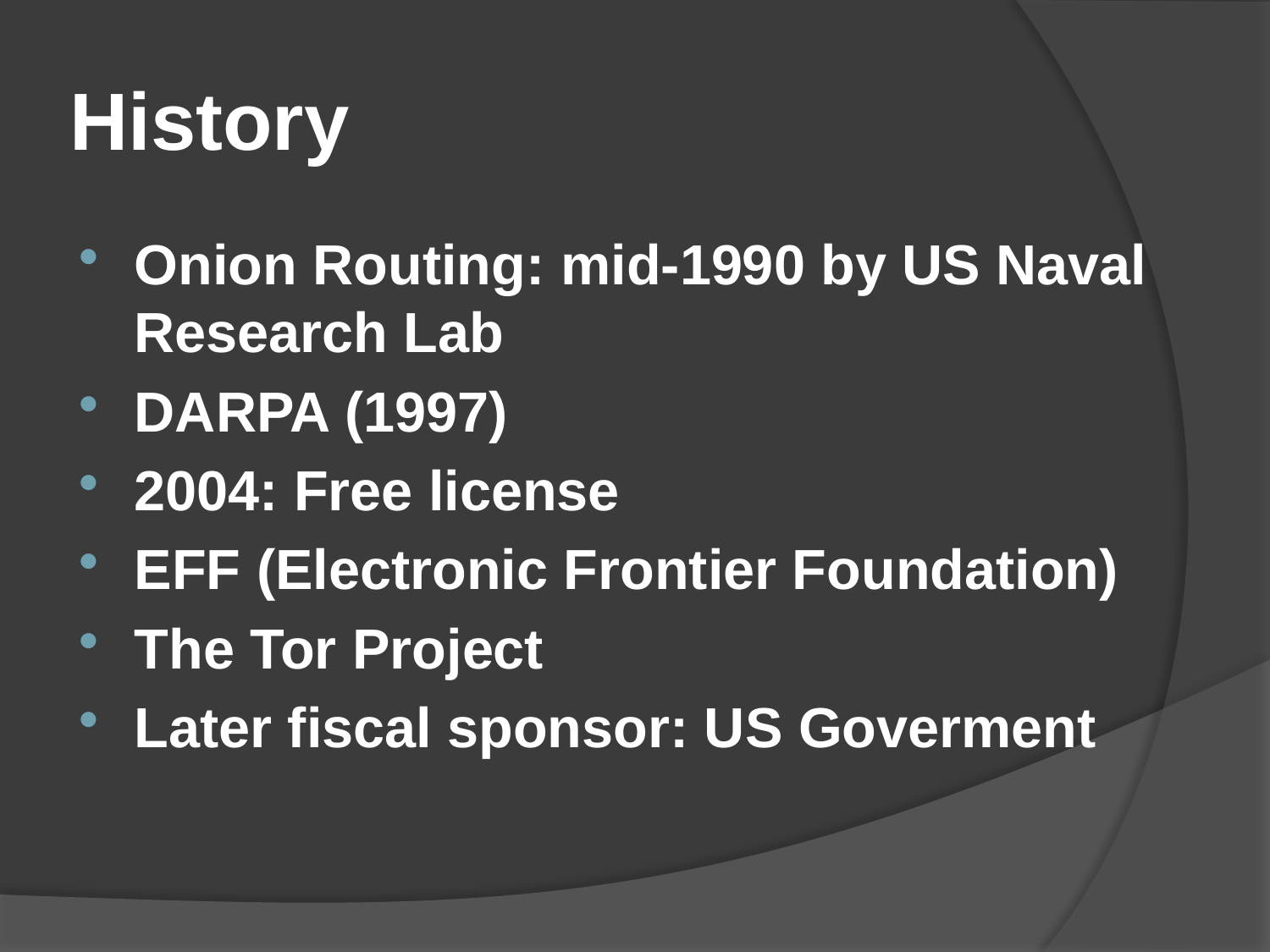

# History
Onion Routing: mid-1990 by US Naval Research Lab
DARPA (1997)
2004: Free license
EFF (Electronic Frontier Foundation)
The Tor Project
Later fiscal sponsor: US Goverment